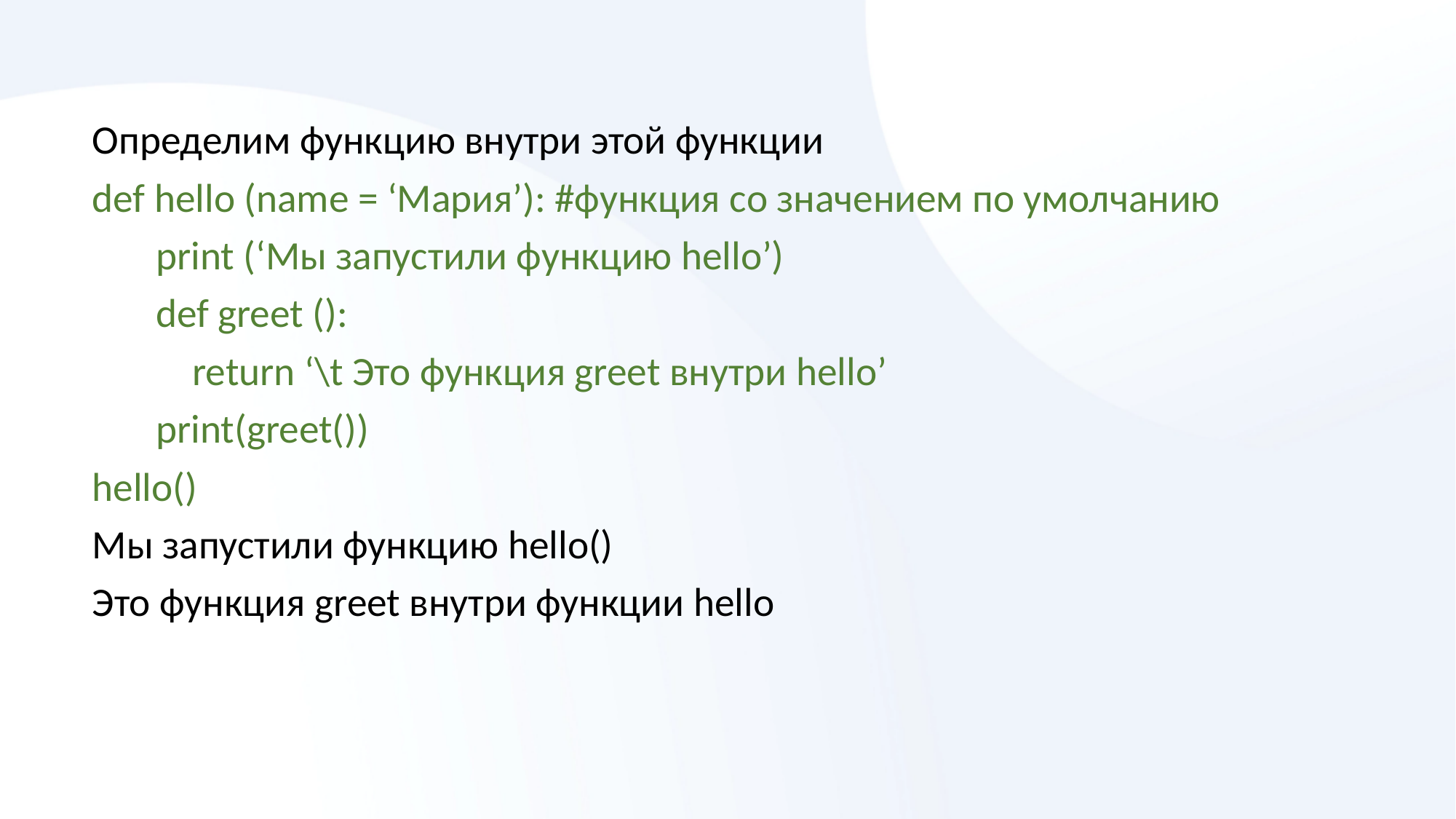

Определим функцию внутри этой функции
def hello (name = ‘Мария’): #функция со значением по умолчанию
       print (‘Мы запустили функцию hello’)
       def greet ():
           return ‘\t Это функция greet внутри hello’
       print(greet())
hello()
Мы запустили функцию hello()
Это функция greet внутри функции hello